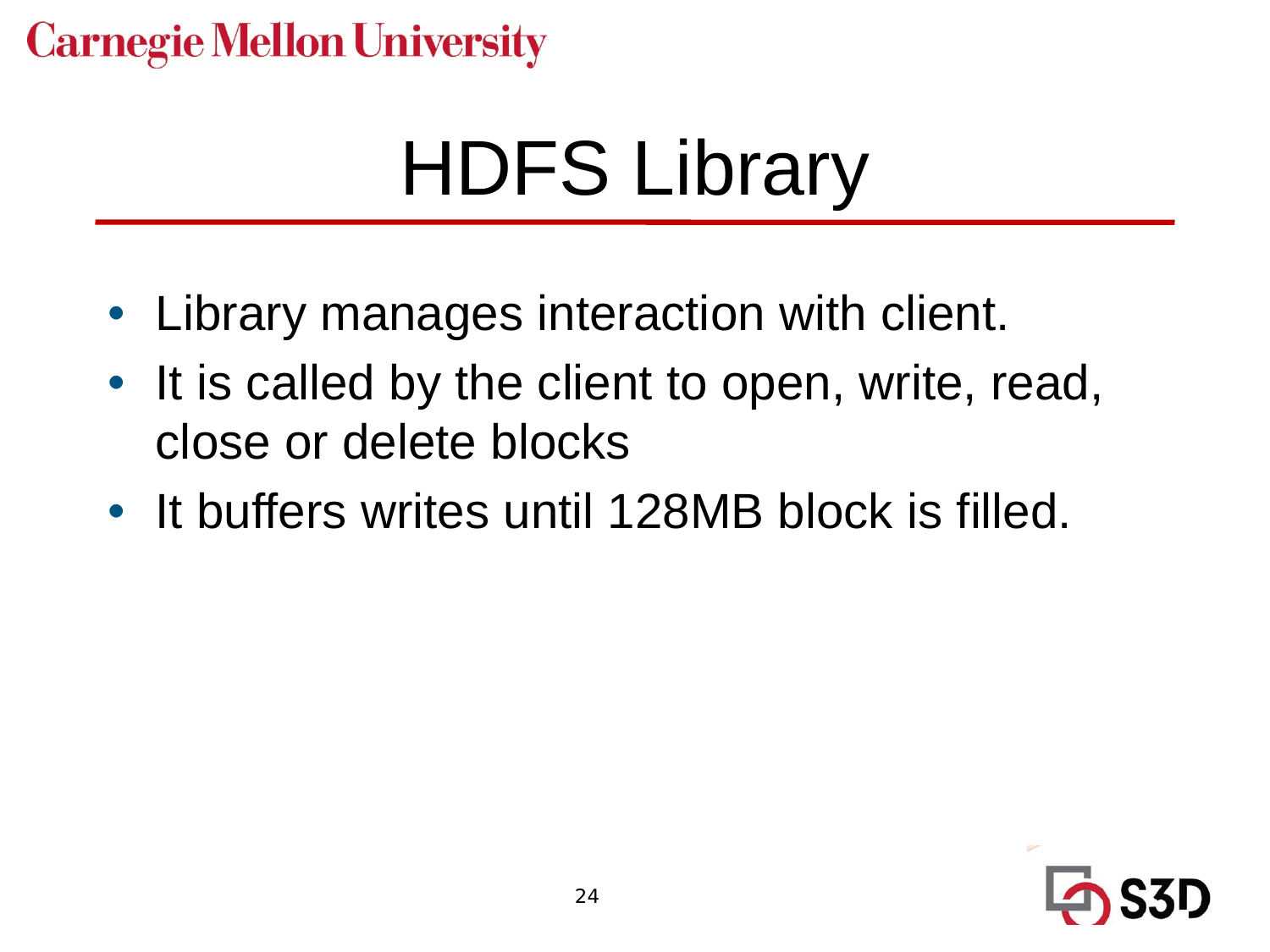

# HDFS Library
Library manages interaction with client.
It is called by the client to open, write, read, close or delete blocks
It buffers writes until 128MB block is filled.